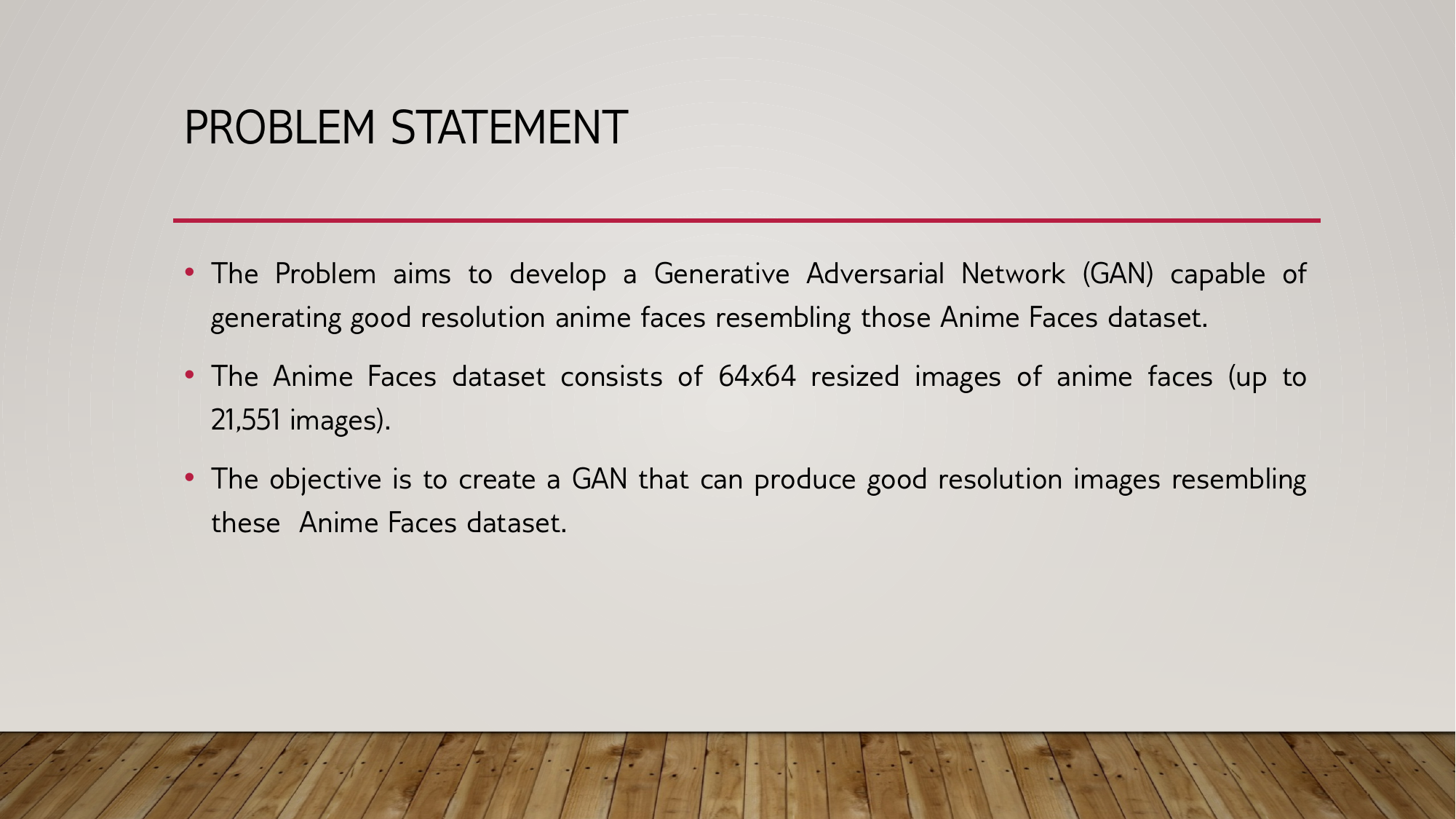

# PROBLEM STATEMENT
The Problem aims to develop a Generative Adversarial Network (GAN) capable of generating good resolution anime faces resembling those Anime Faces dataset.
The Anime Faces dataset consists of 64x64 resized images of anime faces (up to 21,551 images).
The objective is to create a GAN that can produce good resolution images resembling these  Anime Faces dataset.